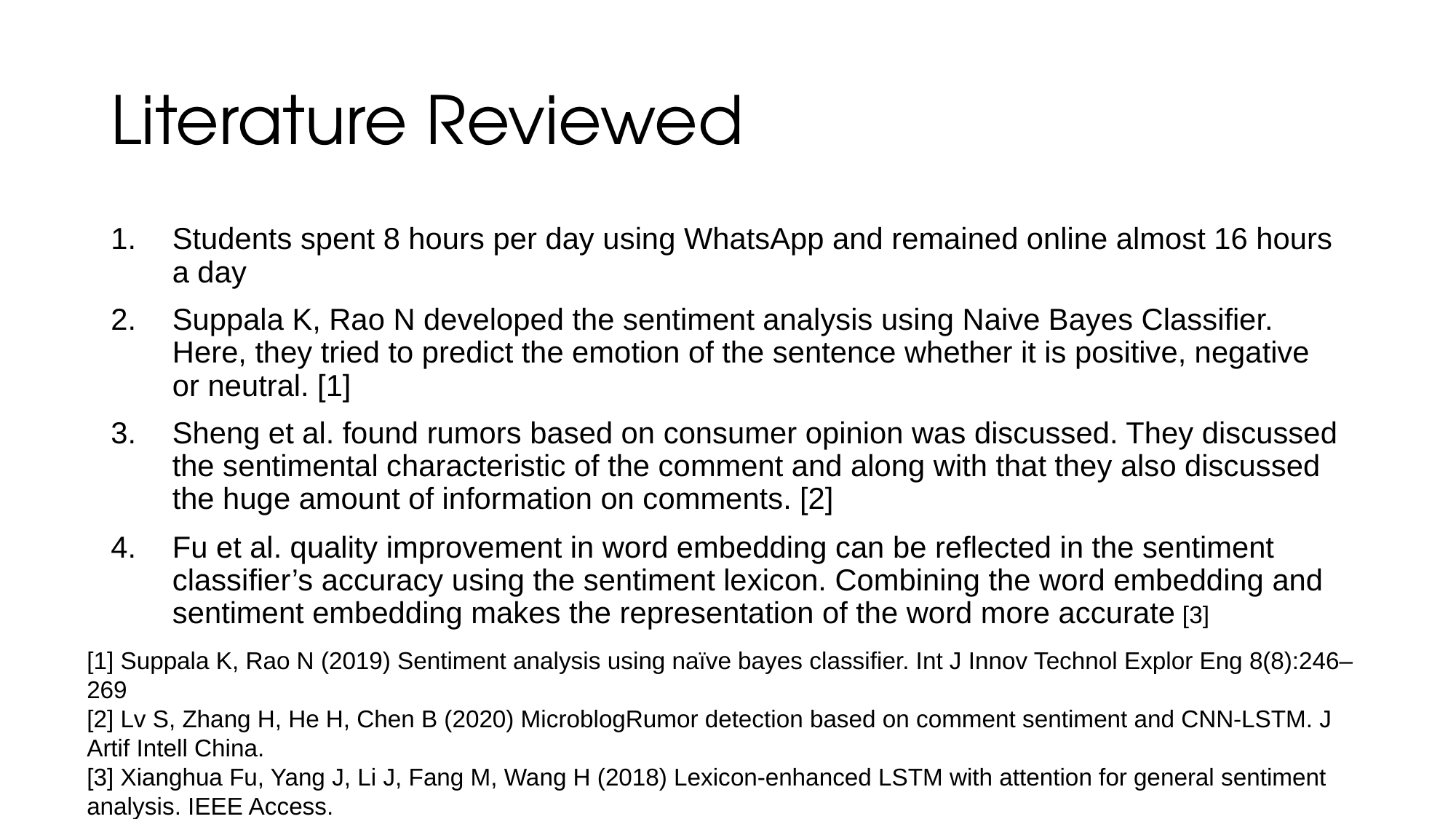

# Literature Reviewed
Students spent 8 hours per day using WhatsApp and remained online almost 16 hours a day
Suppala K, Rao N developed the sentiment analysis using Naive Bayes Classifier. Here, they tried to predict the emotion of the sentence whether it is positive, negative or neutral. [1]
Sheng et al. found rumors based on consumer opinion was discussed. They discussed the sentimental characteristic of the comment and along with that they also discussed the huge amount of information on comments. [2]
Fu et al. quality improvement in word embedding can be reflected in the sentiment classifier’s accuracy using the sentiment lexicon. Combining the word embedding and sentiment embedding makes the representation of the word more accurate [3]

[1] Suppala K, Rao N (2019) Sentiment analysis using naïve bayes classifier. Int J Innov Technol Explor Eng 8(8):246–269
[2] Lv S, Zhang H, He H, Chen B (2020) MicroblogRumor detection based on comment sentiment and CNN-LSTM. J Artif Intell China.
[3] Xianghua Fu, Yang J, Li J, Fang M, Wang H (2018) Lexicon-enhanced LSTM with attention for general sentiment analysis. IEEE Access.